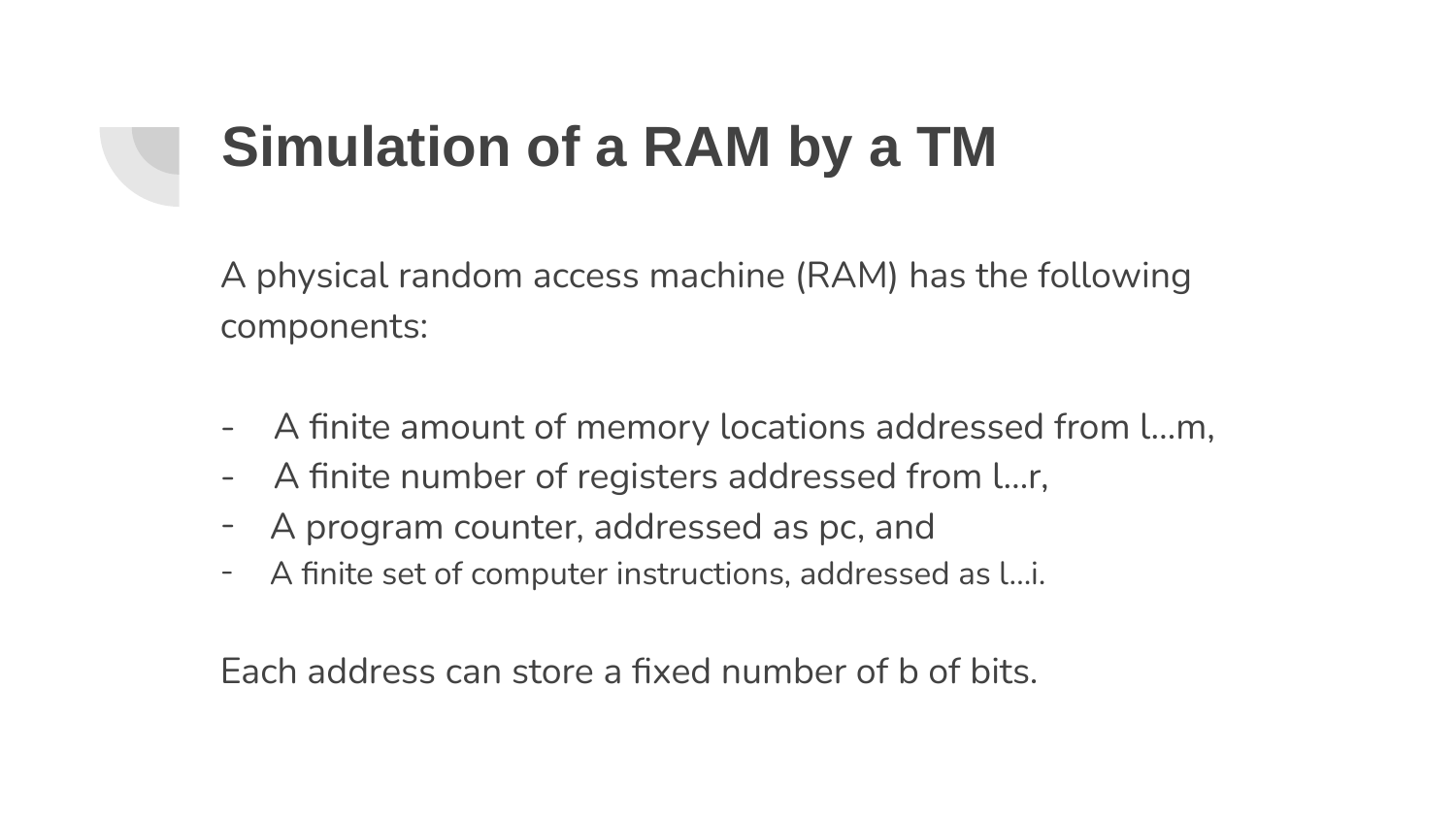

# Simulation of a RAM by a TM
A physical random access machine (RAM) has the following components:

-    A finite amount of memory locations addressed from l…m,
-    A finite number of registers addressed from l…r,
A program counter, addressed as pc, and
A finite set of computer instructions, addressed as l…i.

Each address can store a fixed number of b of bits.